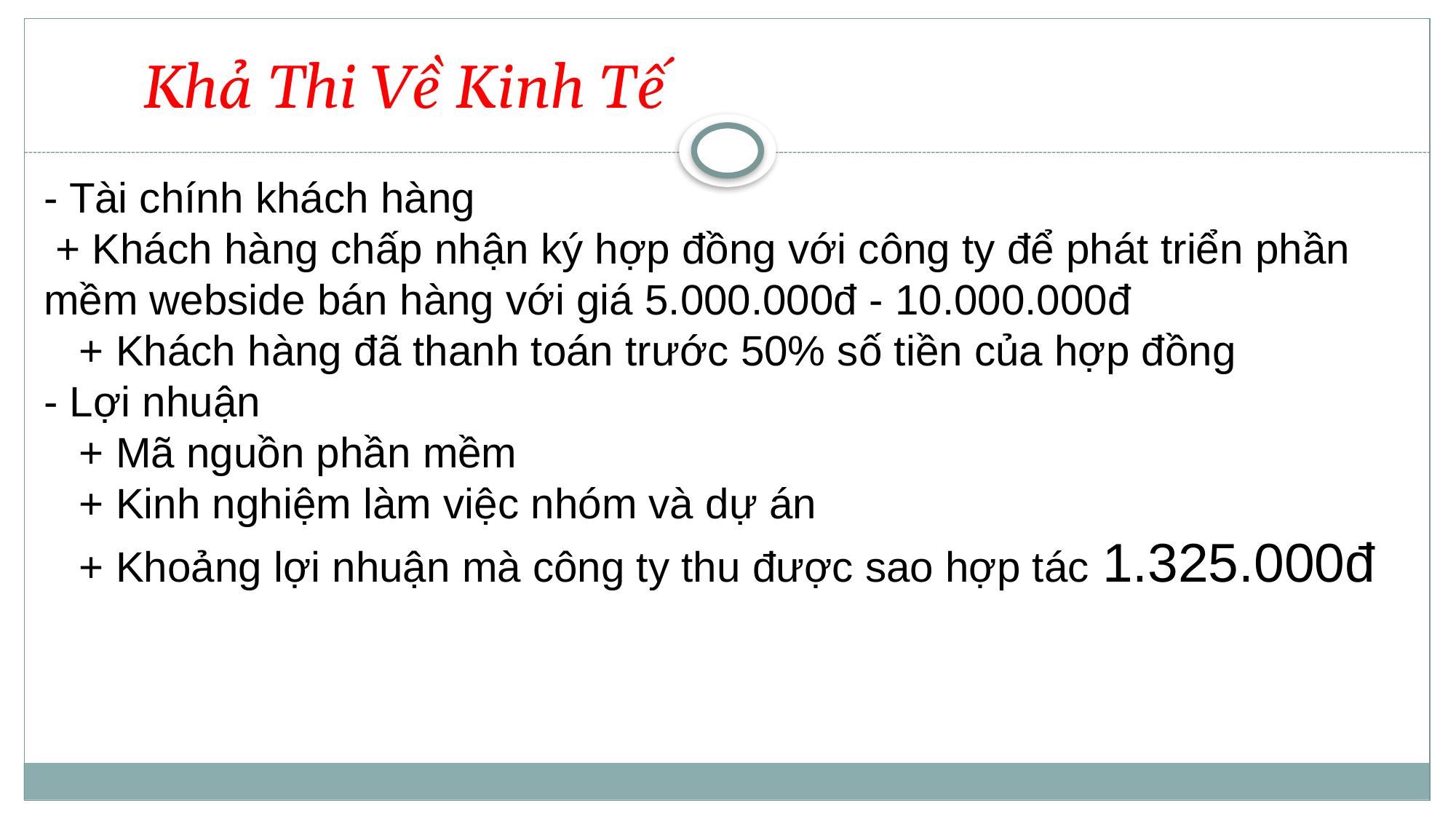

# Khả Thi Về Kinh Tế
- Tài chính khách hàng
 + Khách hàng chấp nhận ký hợp đồng với công ty để phát triển phần mềm webside bán hàng với giá 5.000.000đ - 10.000.000đ
   + Khách hàng đã thanh toán trước 50% số tiền của hợp đồng
- Lợi nhuận
   + Mã nguồn phần mềm
   + Kinh nghiệm làm việc nhóm và dự án
   + Khoảng lợi nhuận mà công ty thu được sao hợp tác 1.325.000đ